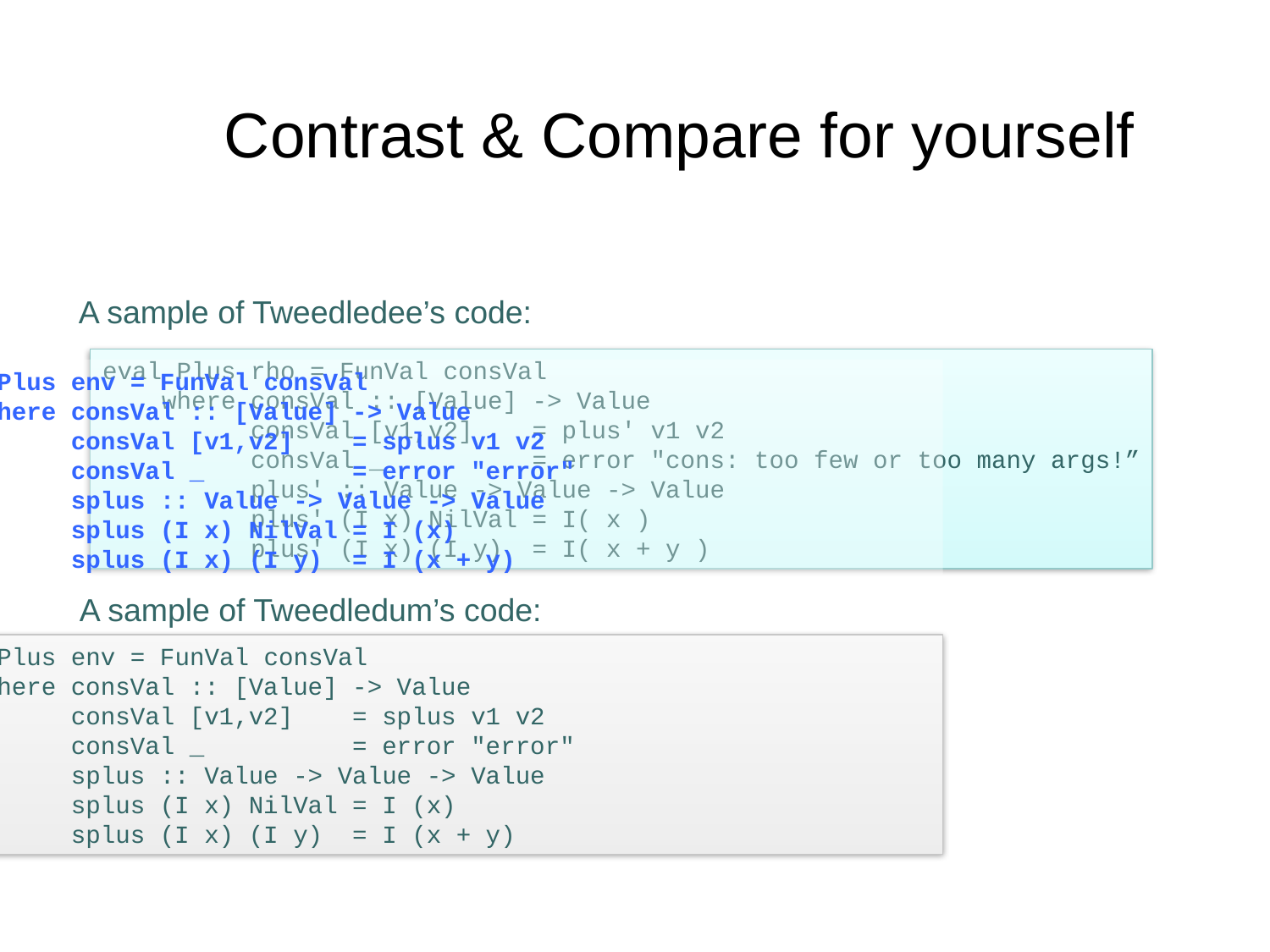

# Contrast & Compare for yourself
A sample of Tweedledee’s code:
eval Plus rho = FunVal consVal
    where consVal :: [Value] -> Value
          consVal [v1,v2]    = plus' v1 v2
          consVal _          = error "cons: too few or too many args!”
          plus' :: Value -> Value -> Value
          plus' (I x) NilVal = I( x )
          plus' (I x) (I y)  = I( x + y )
eval Plus env = FunVal consVal
    where consVal :: [Value] -> Value
          consVal [v1,v2]    = splus v1 v2
          consVal _          = error "error"
          splus :: Value -> Value -> Value
          splus (I x) NilVal = I (x)
          splus (I x) (I y)  = I (x + y)
A sample of Tweedledum’s code:
eval Plus env = FunVal consVal
    where consVal :: [Value] -> Value
          consVal [v1,v2]    = splus v1 v2
          consVal _          = error "error"
          splus :: Value -> Value -> Value
          splus (I x) NilVal = I (x)
          splus (I x) (I y)  = I (x + y)